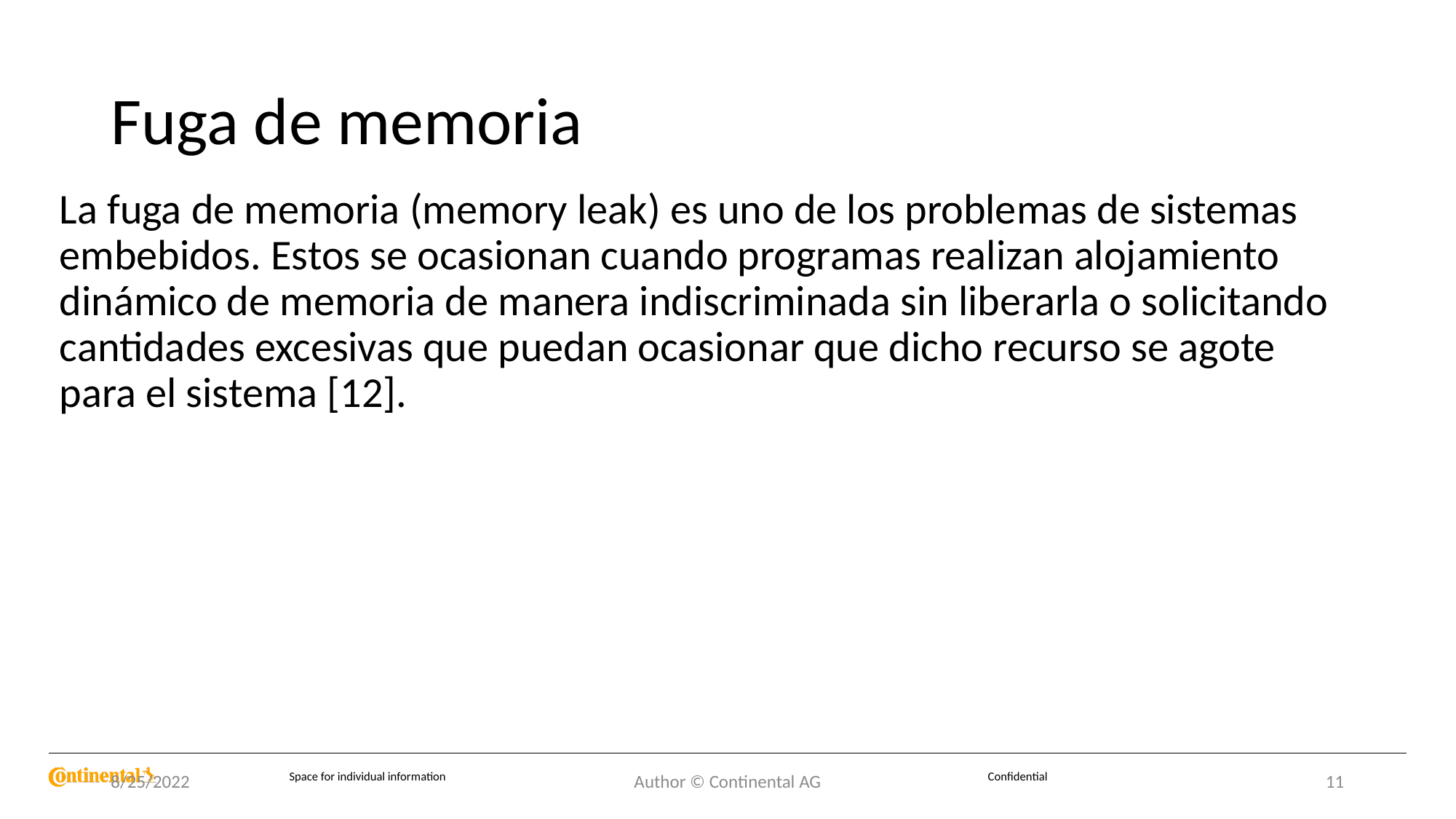

# Fuga de memoria
La fuga de memoria (memory leak) es uno de los problemas de sistemas embebidos. Estos se ocasionan cuando programas realizan alojamiento dinámico de memoria de manera indiscriminada sin liberarla o solicitando cantidades excesivas que puedan ocasionar que dicho recurso se agote para el sistema [12].
8/25/2022
Author © Continental AG
11